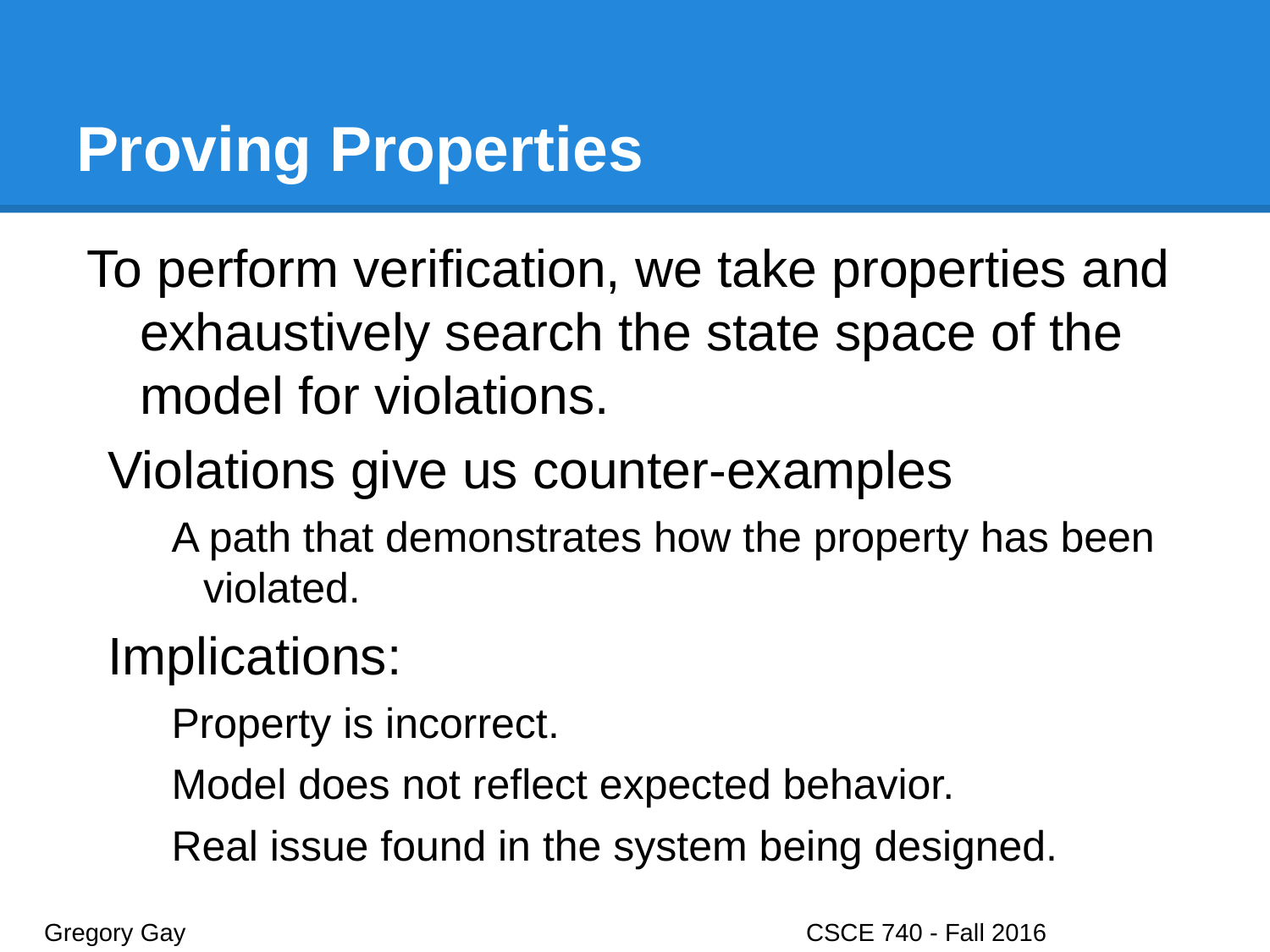

# Proving Properties
To perform verification, we take properties and exhaustively search the state space of the model for violations.
Violations give us counter-examples
A path that demonstrates how the property has been violated.
Implications:
Property is incorrect.
Model does not reflect expected behavior.
Real issue found in the system being designed.
Gregory Gay					CSCE 740 - Fall 2016								29